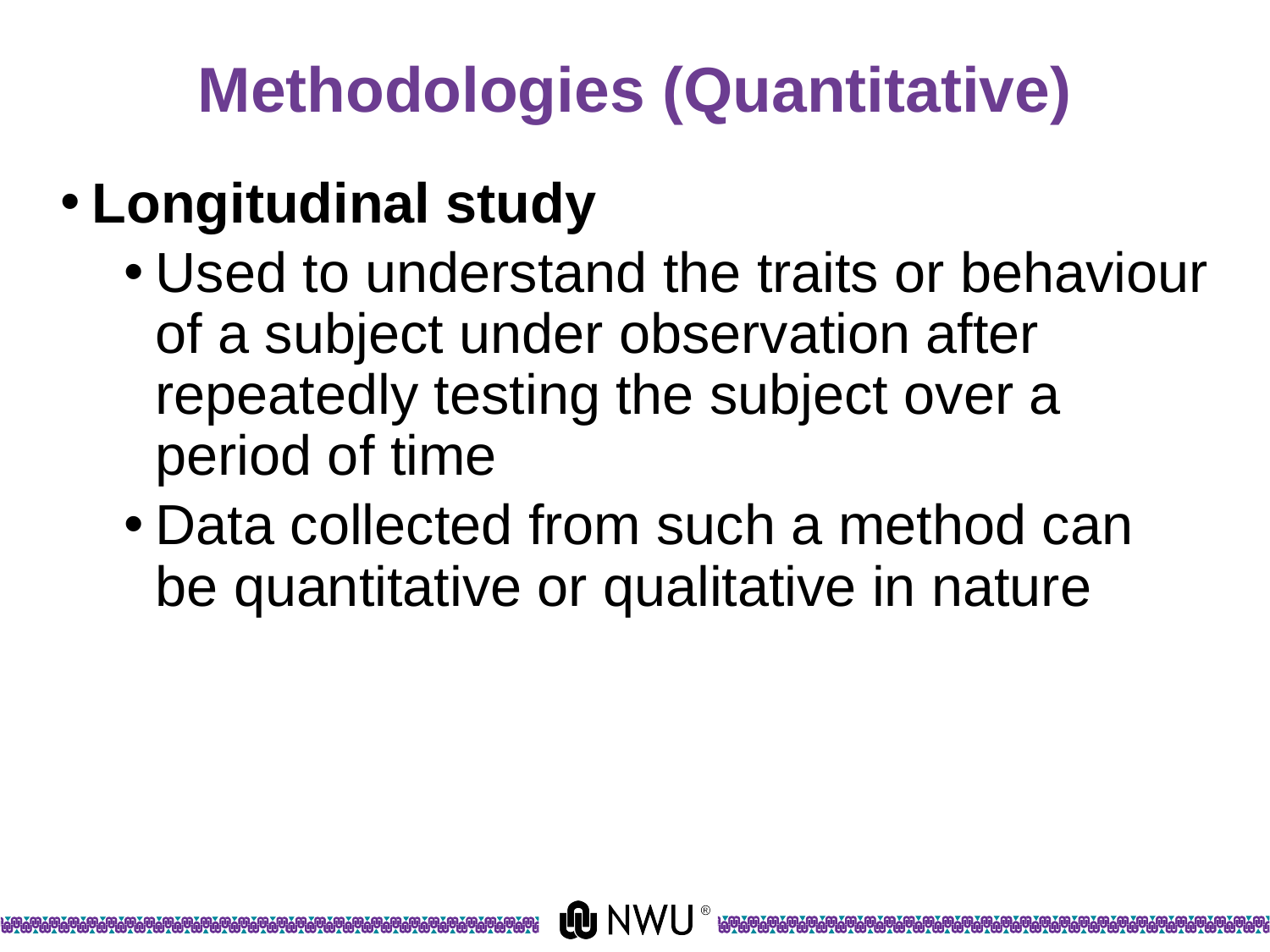

# Methodologies (Quantitative)
Longitudinal study
Used to understand the traits or behaviour of a subject under observation after repeatedly testing the subject over a period of time
Data collected from such a method can be quantitative or qualitative in nature